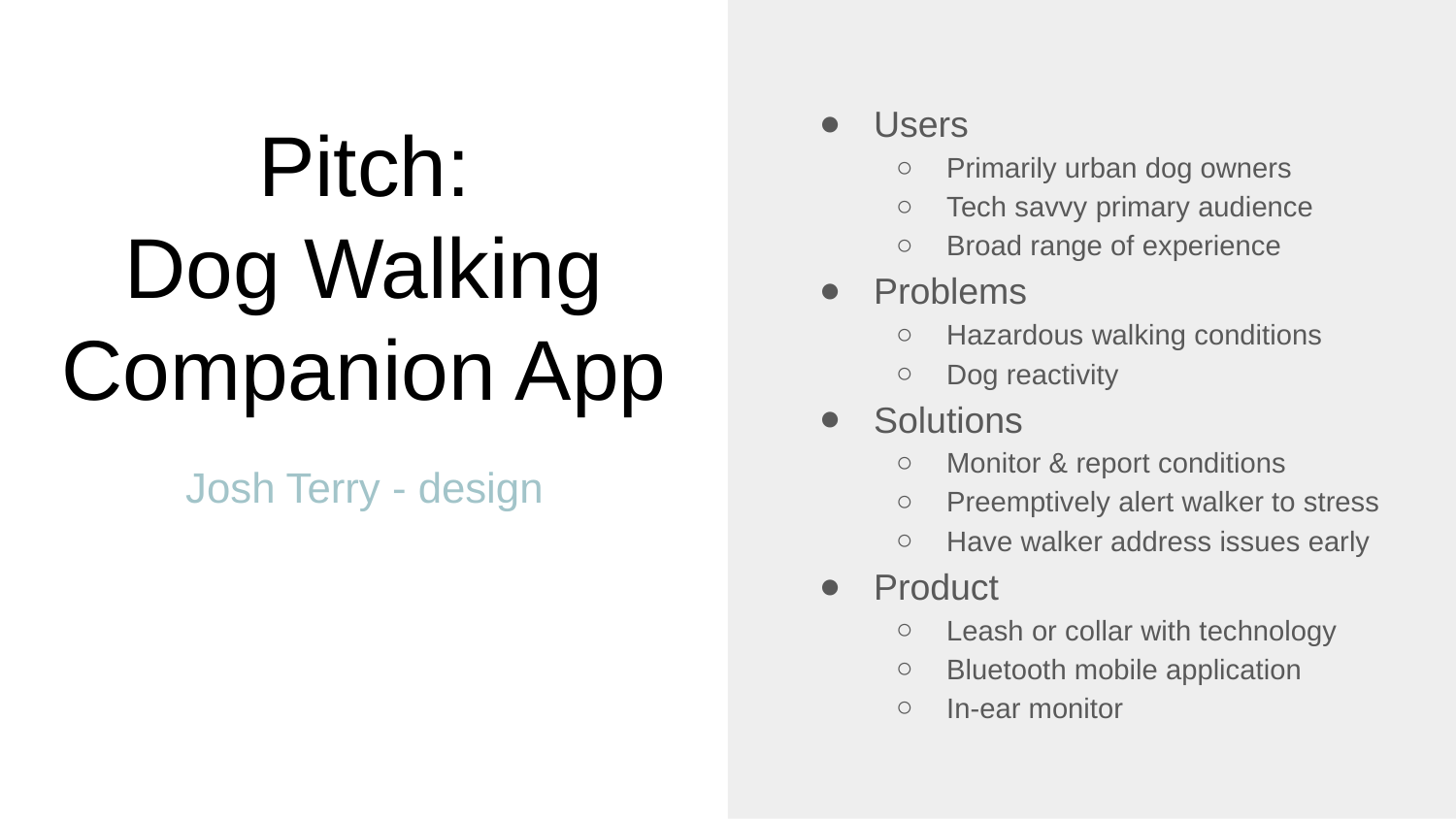

Users
Primarily urban dog owners
Tech savvy primary audience
Broad range of experience
Problems
Hazardous walking conditions
Dog reactivity
Solutions
Monitor & report conditions
Preemptively alert walker to stress
Have walker address issues early
Product
Leash or collar with technology
Bluetooth mobile application
In-ear monitor
# Pitch:
Dog Walking Companion App
Josh Terry - design